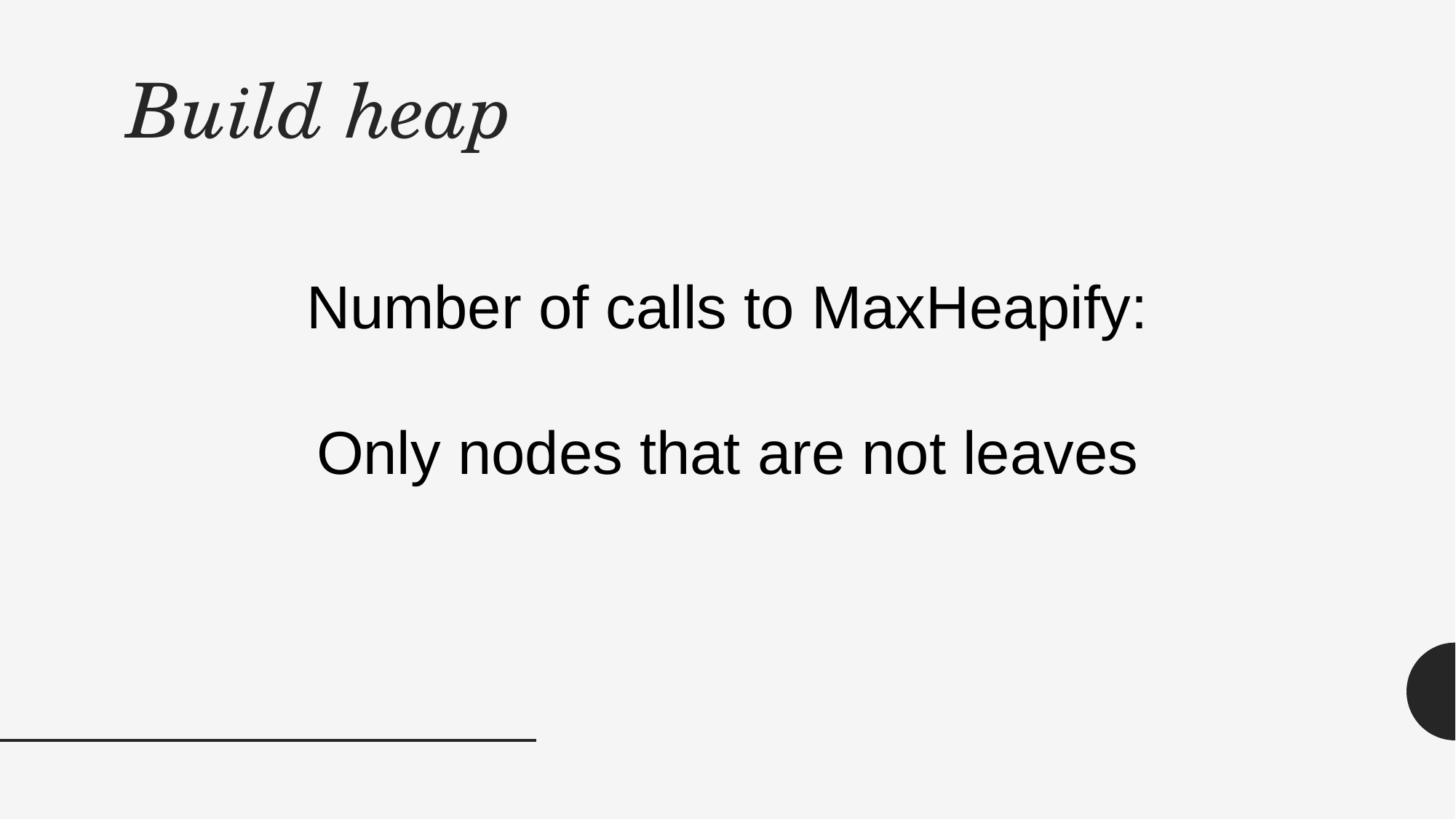

# Build heap
Number of calls to MaxHeapify:
Only nodes that are not leaves